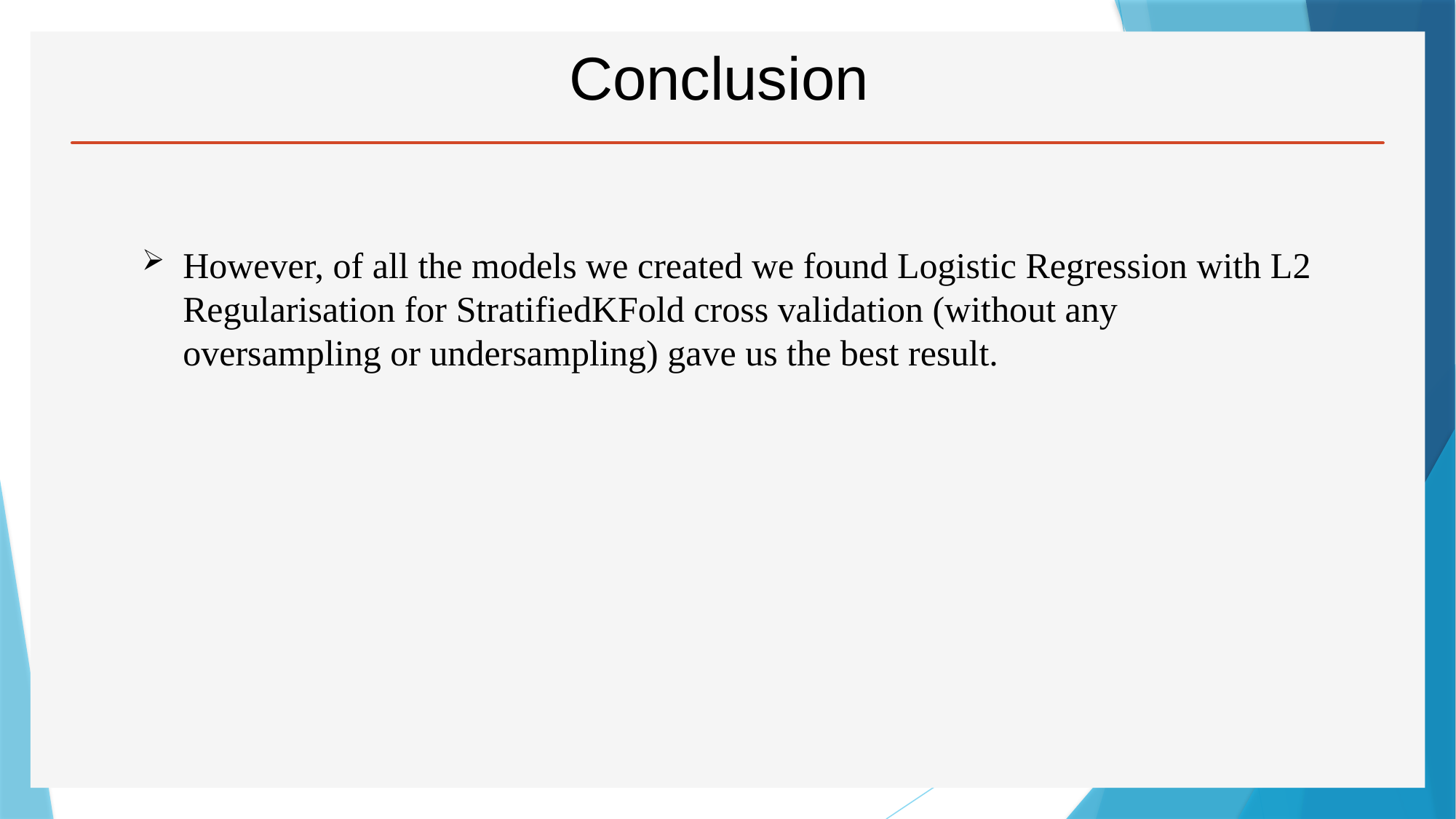

# Conclusion
However, of all the models we created we found Logistic Regression with L2 Regularisation for StratifiedKFold cross validation (without any oversampling or undersampling) gave us the best result.